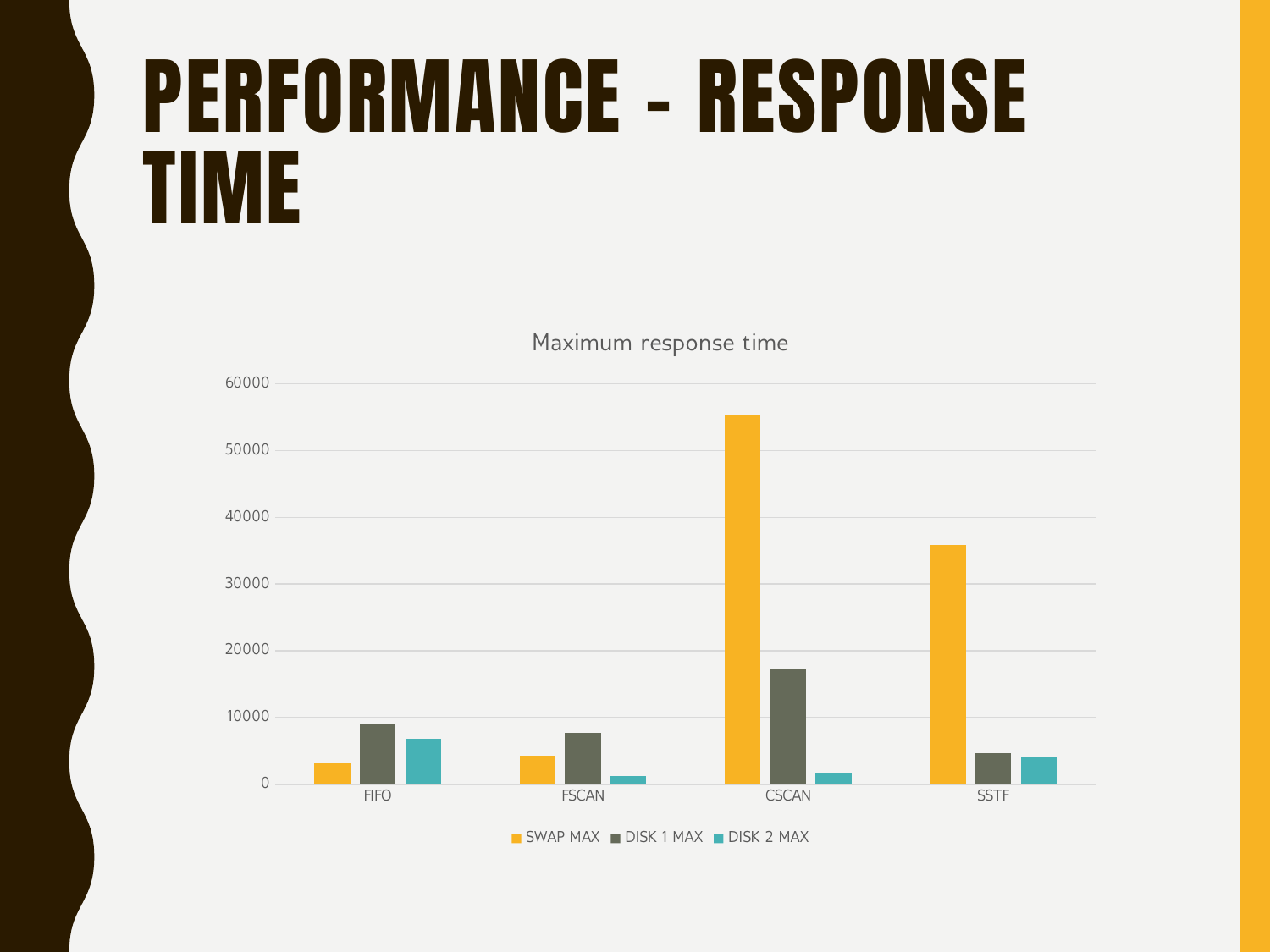

# Performance – response time

### Chart: Maximum response time

| Category |  |  |  |
|---|---|---|---|
| FIFO | 3129.0 | 9038.0 | 6778.0 |
| FSCAN | 4348.0 | 7754.0 | 1243.0 |
| CSCAN | 55230.0 | 17355.0 | 1726.0 |
| SSTF | 35880.0 | 4625.0 | 4151.0 |